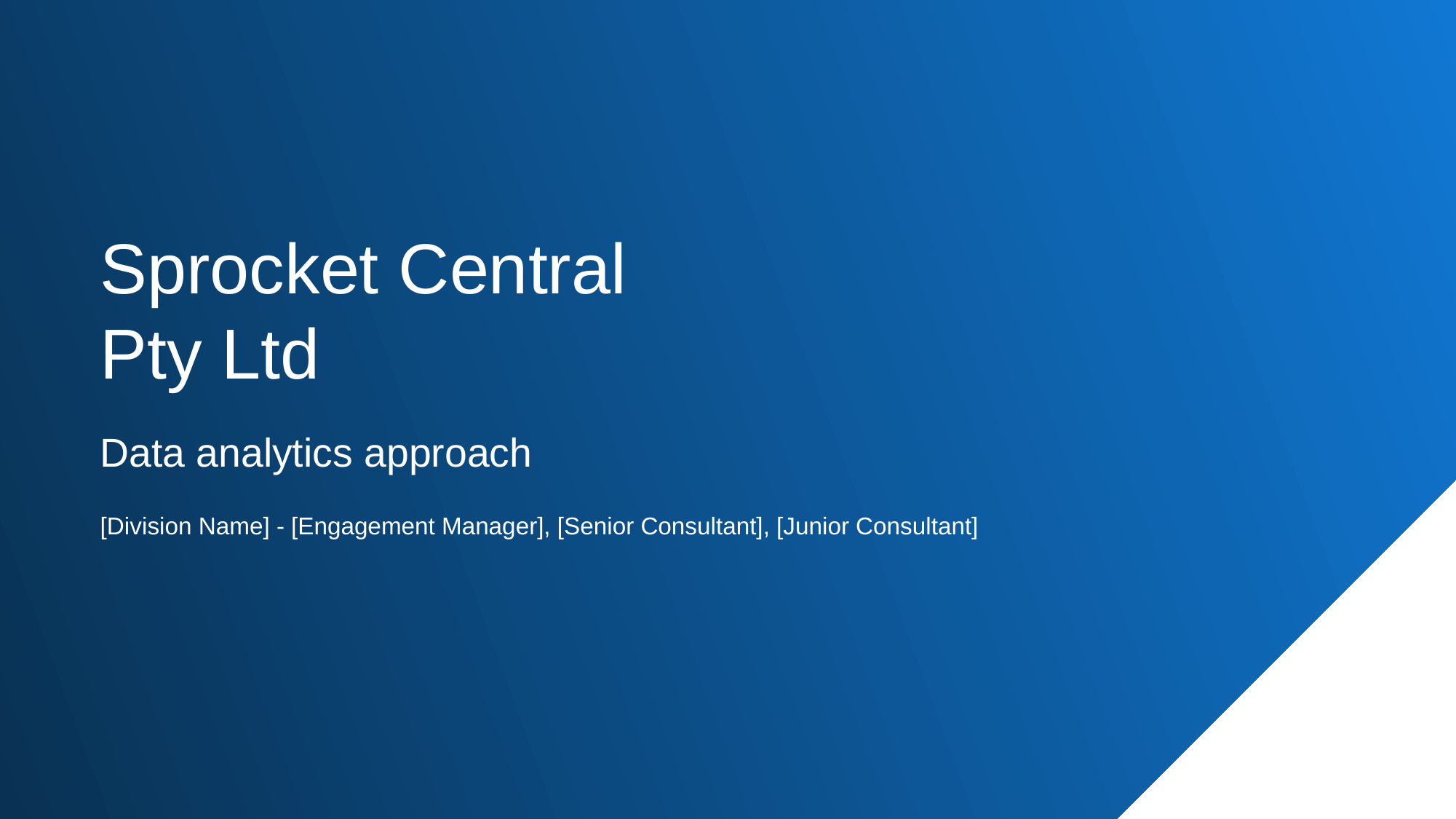

Sprocket Central Pty Ltd
Data analytics approach
[Division Name] - [Engagement Manager], [Senior Consultant], [Junior Consultant]